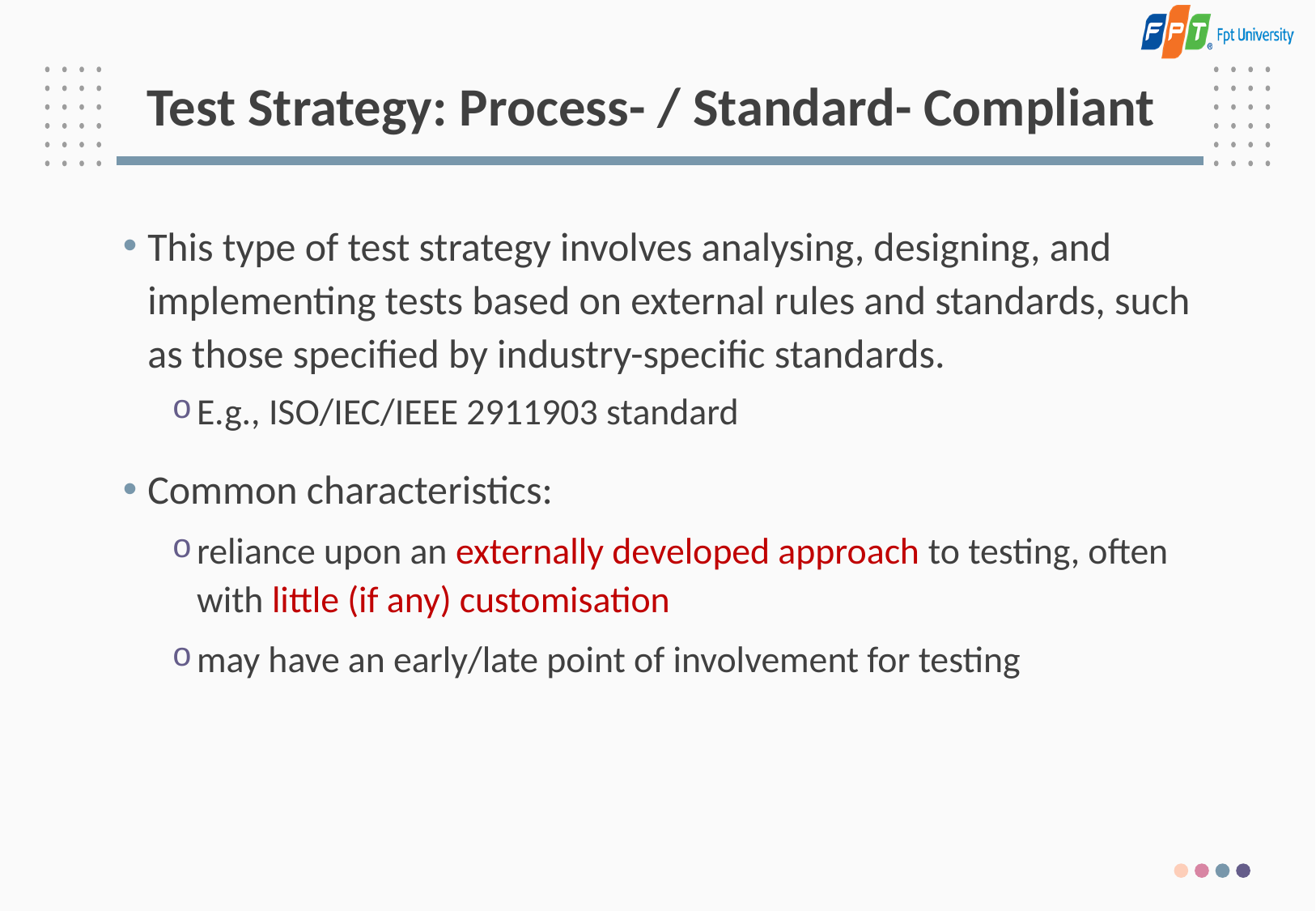

# Test Strategy: Process- / Standard- Compliant
This type of test strategy involves analysing, designing, and implementing tests based on external rules and standards, such as those specified by industry-specific standards.
E.g., ISO/IEC/IEEE 2911903 standard
Common characteristics:
reliance upon an externally developed approach to testing, often with little (if any) customisation
may have an early/late point of involvement for testing